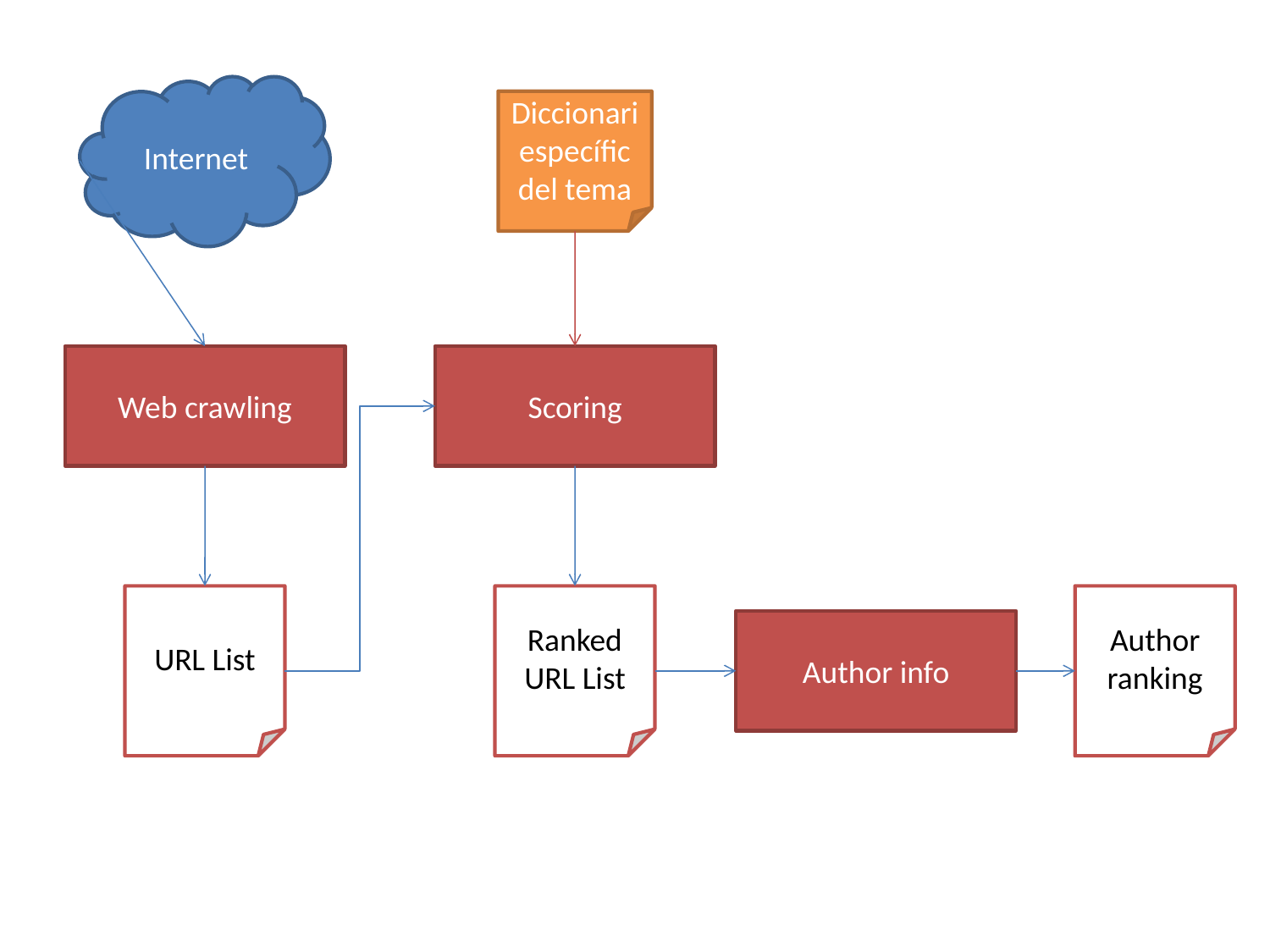

Internet
Diccionari específic del tema
Web crawling
Scoring
URL List
Ranked URL List
Author ranking
Author info